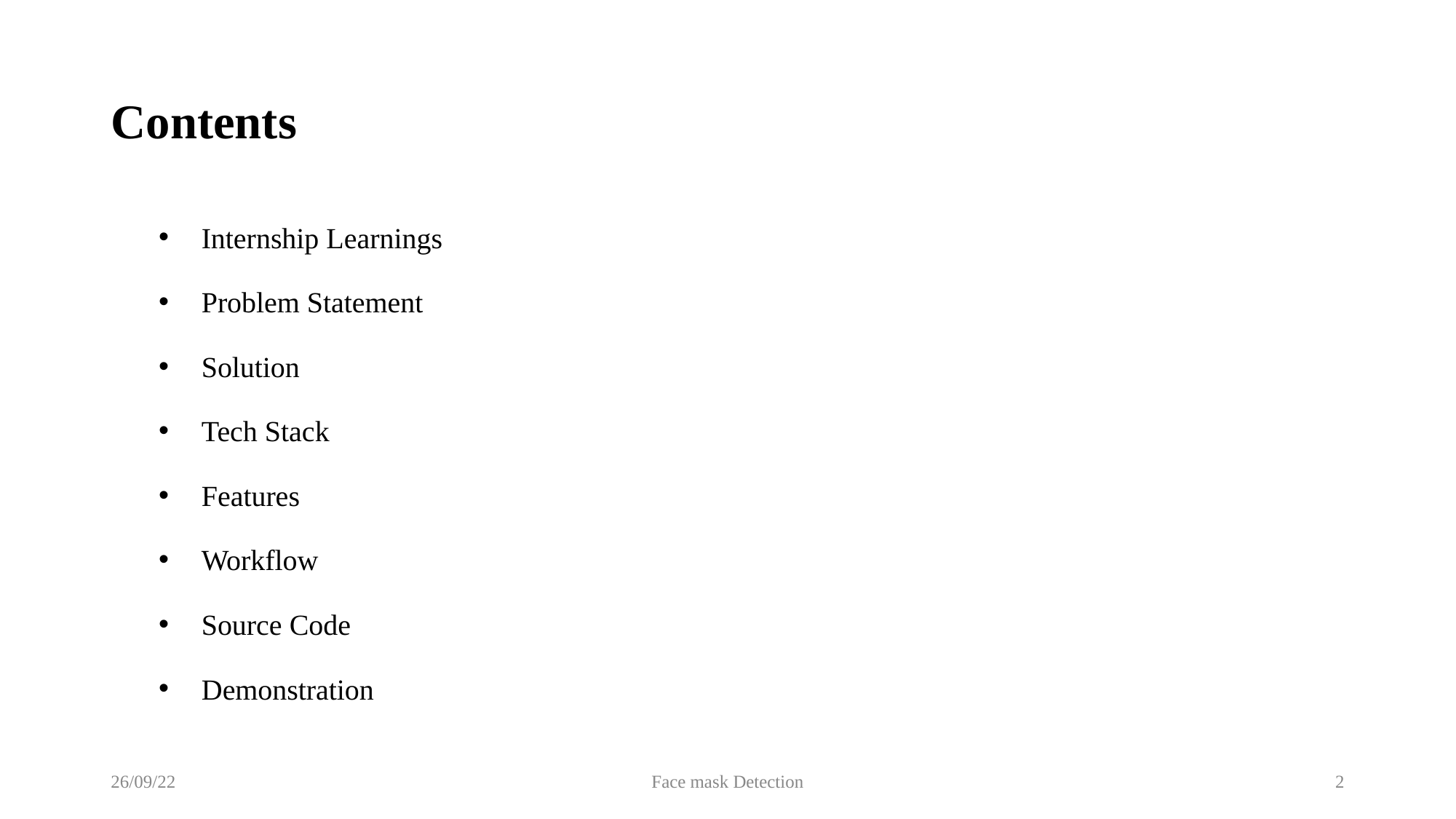

# Contents
Internship Learnings
Problem Statement
Solution
Tech Stack
Features
Workflow
Source Code
Demonstration

26/09/22
Face mask Detection
2